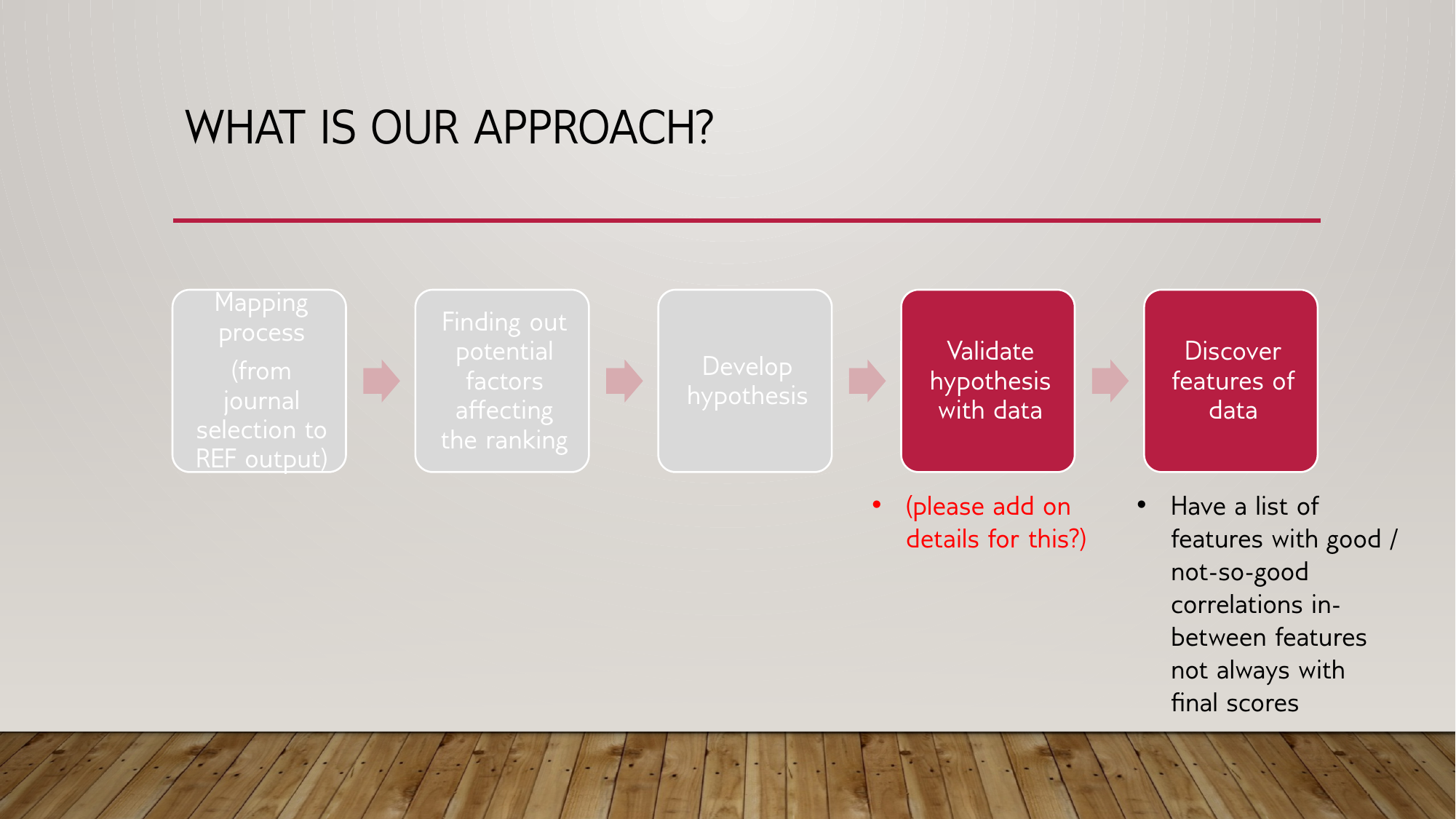

# What is our approach?
Mapping process
(from journal selection to REF output)

Finding out potential factors affecting the ranking

Develop hypothesis

Validate hypothesis with data

Discover features of data
(please add on details for this?)
Have a list of features with good / not-so-good correlations in-between features not always with final scores